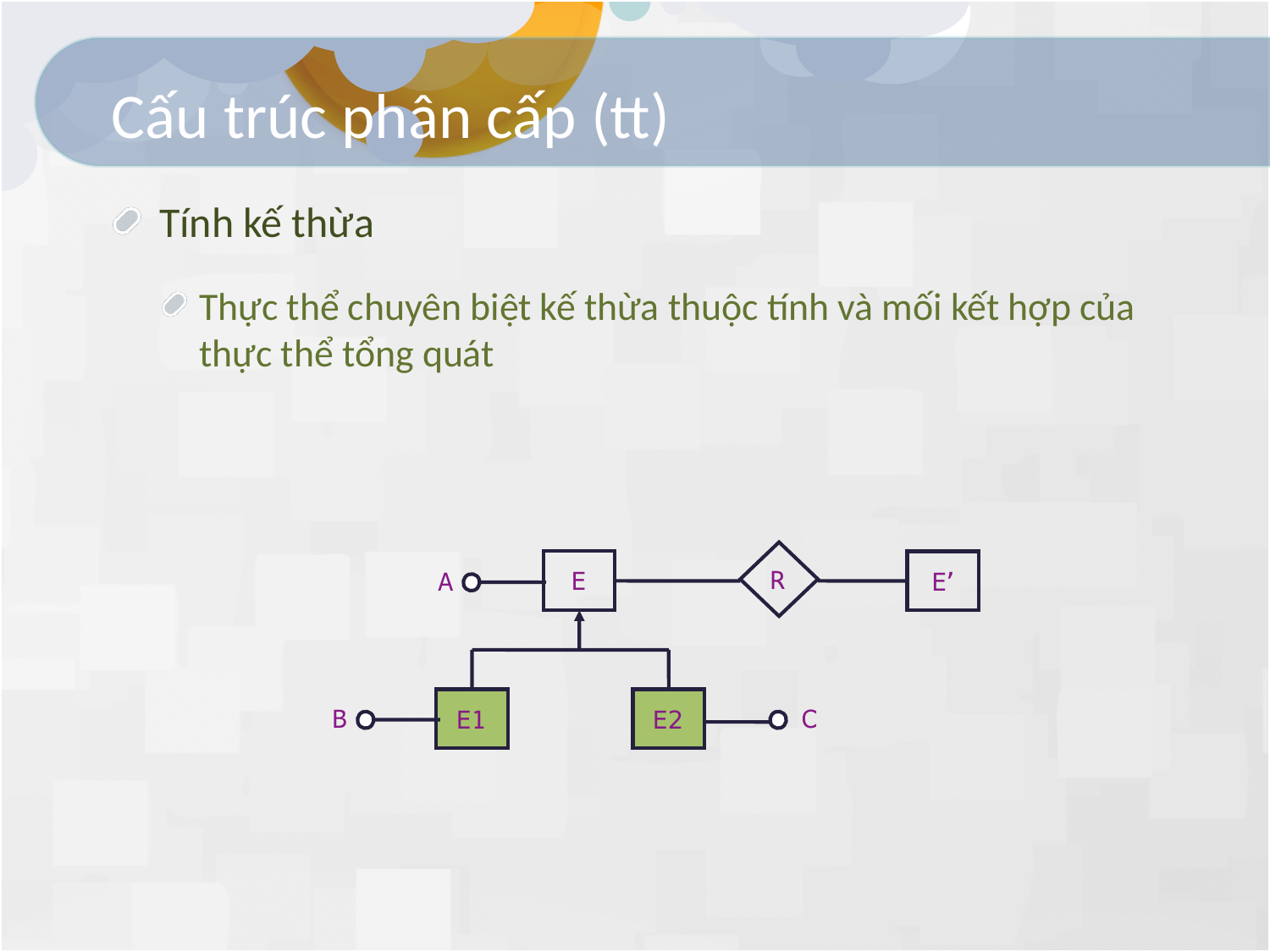

# Cấu trúc phân cấp (tt)
Tính kế thừa
Thực thể chuyên biệt kế thừa thuộc tính và mối kết hợp của thực thể tổng quát
R
E
E’
A

E1
E2
B
C